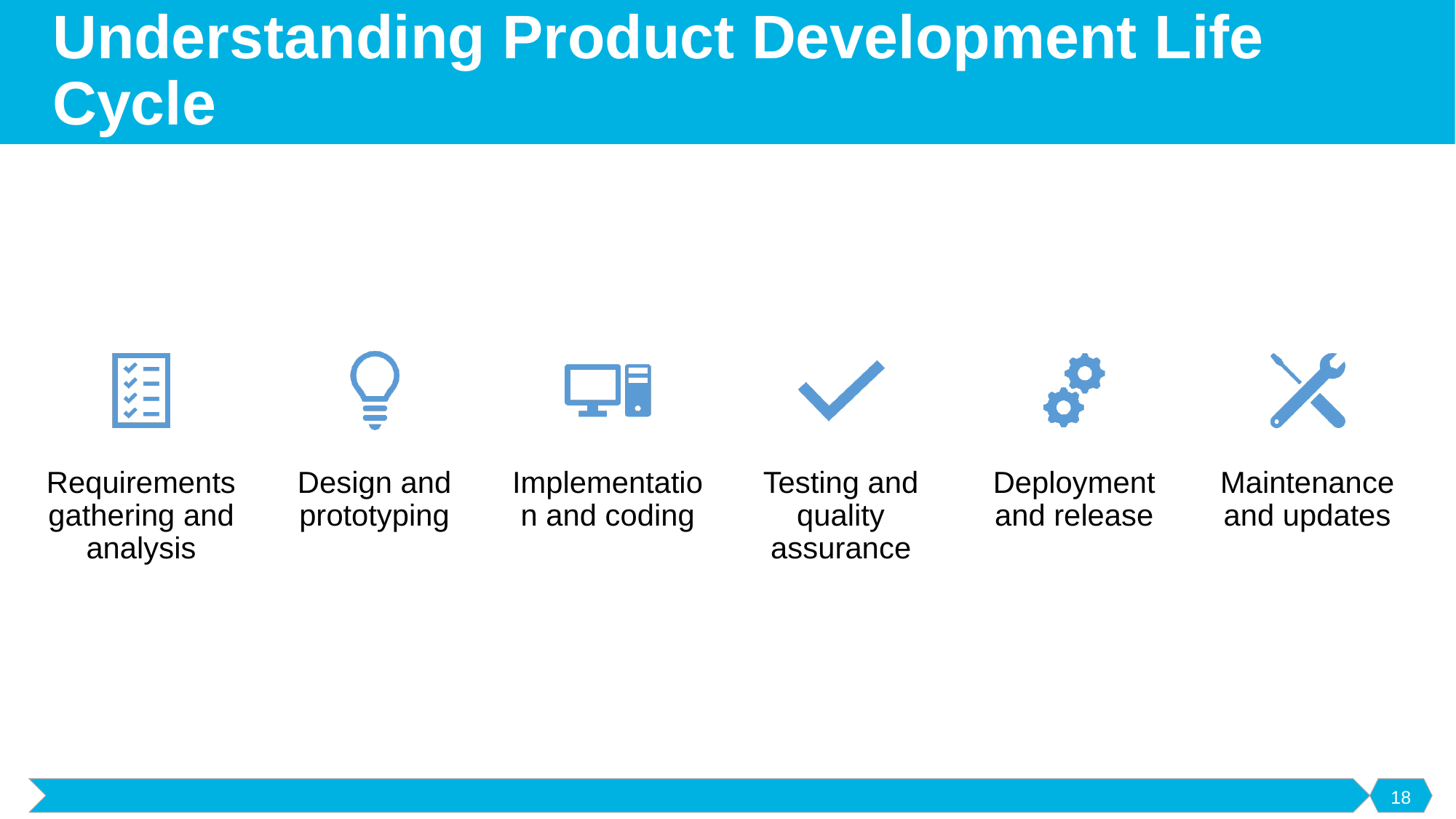

# Understanding Product Development Life Cycle
Requirements gathering and analysis
Design and prototyping
Implementation and coding
Testing and quality assurance
Deployment and release
Maintenance and updates
18